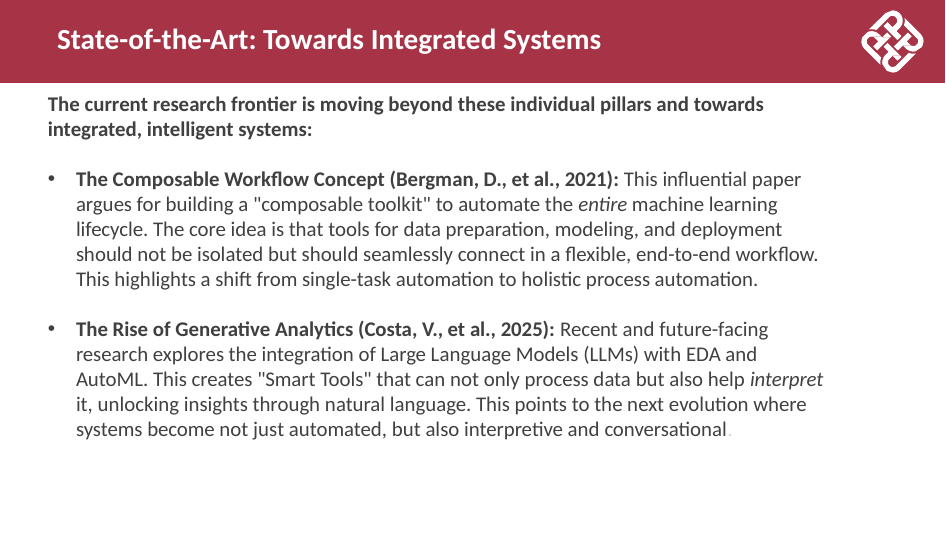

# State-of-the-Art: Towards Integrated Systems
The current research frontier is moving beyond these individual pillars and towards integrated, intelligent systems:

The Composable Workflow Concept (Bergman, D., et al., 2021): This influential paper argues for building a "composable toolkit" to automate the entire machine learning lifecycle. The core idea is that tools for data preparation, modeling, and deployment should not be isolated but should seamlessly connect in a flexible, end-to-end workflow. This highlights a shift from single-task automation to holistic process automation.

The Rise of Generative Analytics (Costa, V., et al., 2025): Recent and future-facing research explores the integration of Large Language Models (LLMs) with EDA and AutoML. This creates "Smart Tools" that can not only process data but also help interpret it, unlocking insights through natural language. This points to the next evolution where systems become not just automated, but also interpretive and conversational.